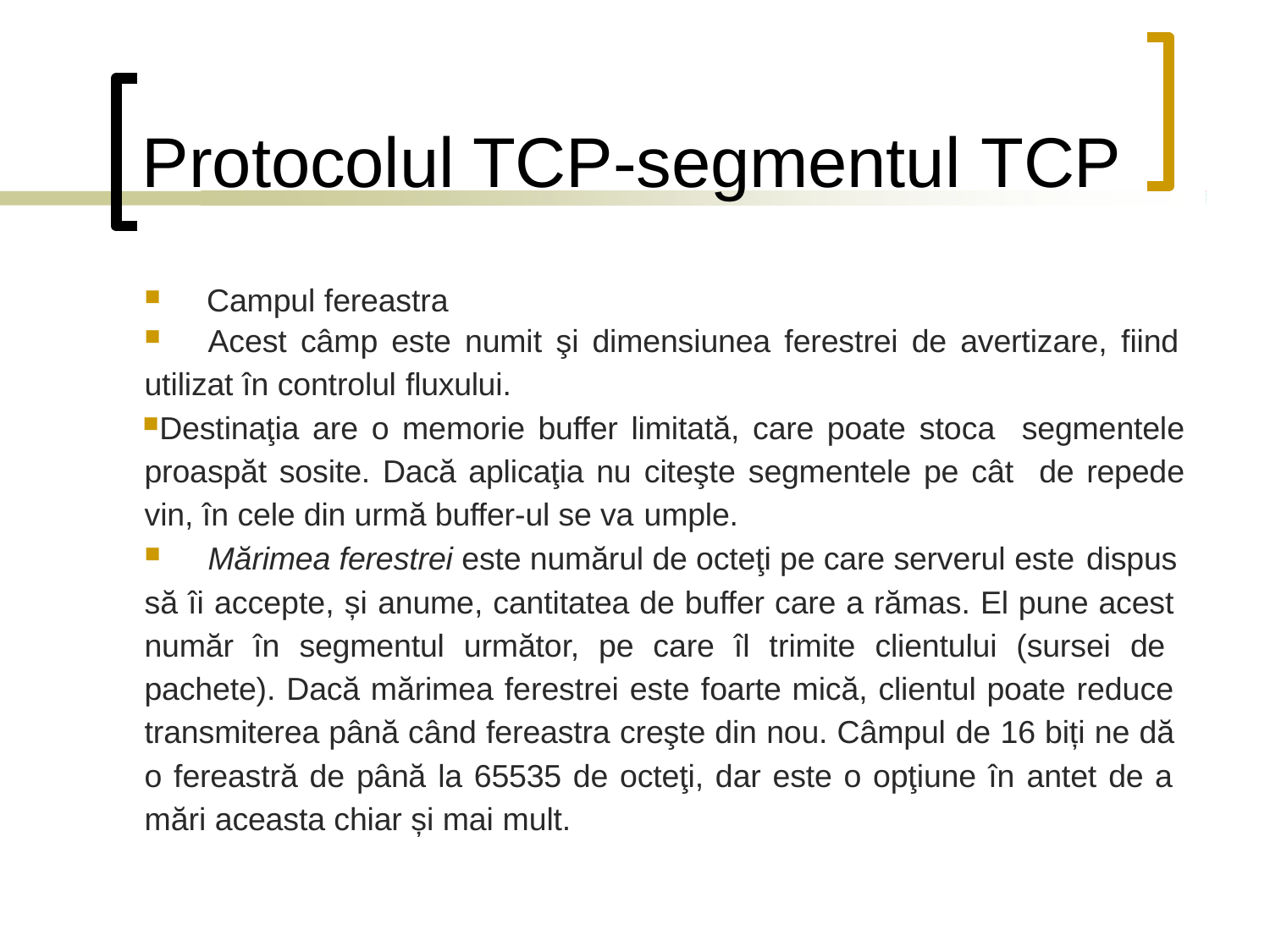

# Protocolul TCP-segmentul TCP

Campul fereastra
Acest câmp este numit şi dimensiunea ferestrei de avertizare, fiind
utilizat în controlul fluxului.
Destinaţia are o memorie buffer limitată, care poate stoca  segmentele proaspăt sosite. Dacă aplicaţia nu citeşte segmentele pe cât  de repede vin, în cele din urmă buffer-ul se va umple.
Mărimea ferestrei este numărul de octeţi pe care serverul este dispus
să îi accepte, și anume, cantitatea de buffer care a rămas. El pune acest  număr în segmentul următor, pe care îl trimite clientului (sursei de  pachete). Dacă mărimea ferestrei este foarte mică, clientul poate reduce  transmiterea până când fereastra creşte din nou. Câmpul de 16 biți ne dă  o fereastră de până la 65535 de octeţi, dar este o opţiune în antet de a  mări aceasta chiar și mai mult.